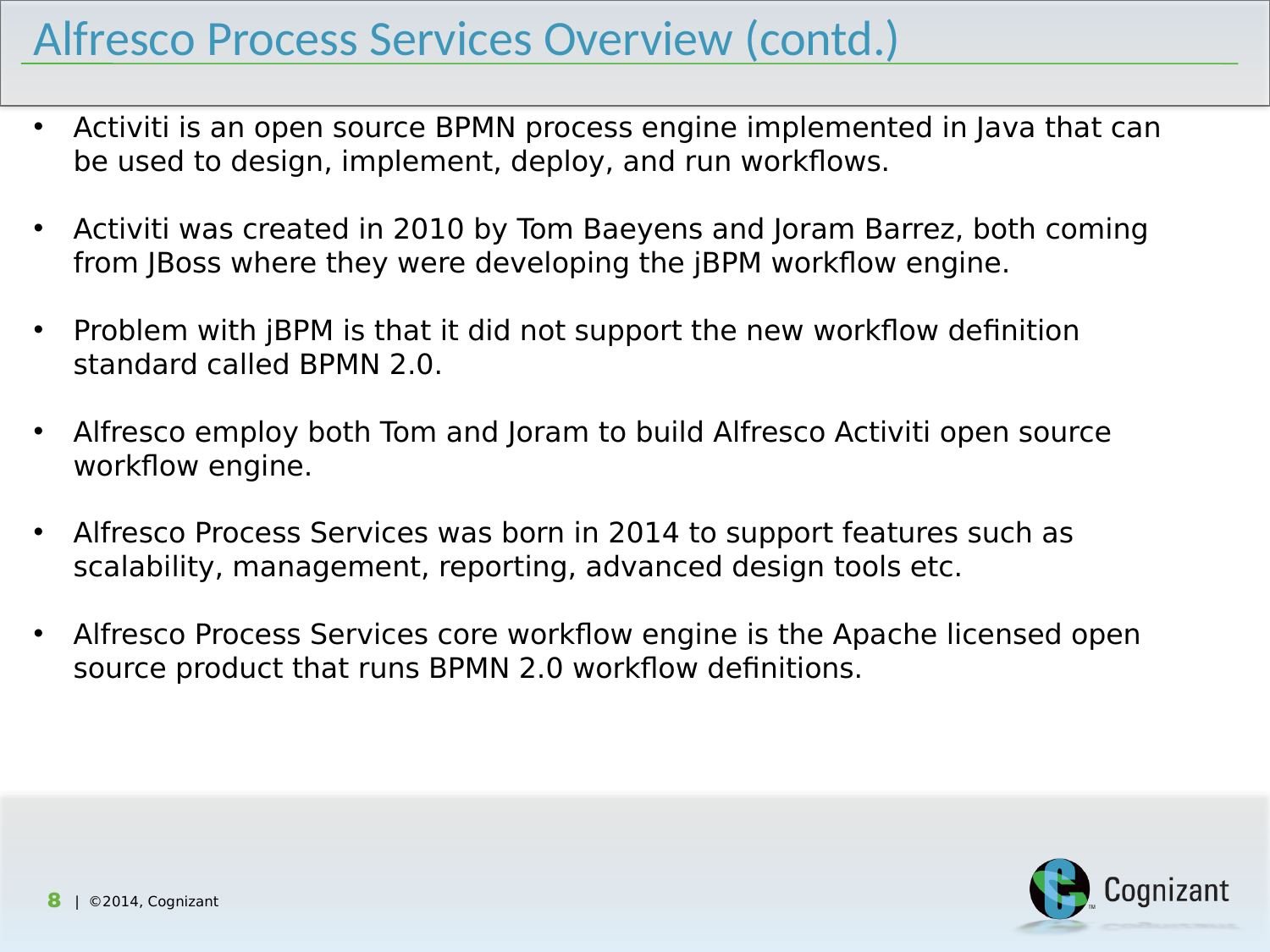

# Alfresco Process Services Overview (contd.)
Activiti is an open source BPMN process engine implemented in Java that can be used to design, implement, deploy, and run workflows.

Activiti was created in 2010 by Tom Baeyens and Joram Barrez, both coming from JBoss where they were developing the jBPM workflow engine.

Problem with jBPM is that it did not support the new workflow definition standard called BPMN 2.0.

Alfresco employ both Tom and Joram to build Alfresco Activiti open source workflow engine.

Alfresco Process Services was born in 2014 to support features such as scalability, management, reporting, advanced design tools etc.

Alfresco Process Services core workflow engine is the Apache licensed open source product that runs BPMN 2.0 workflow definitions.
8